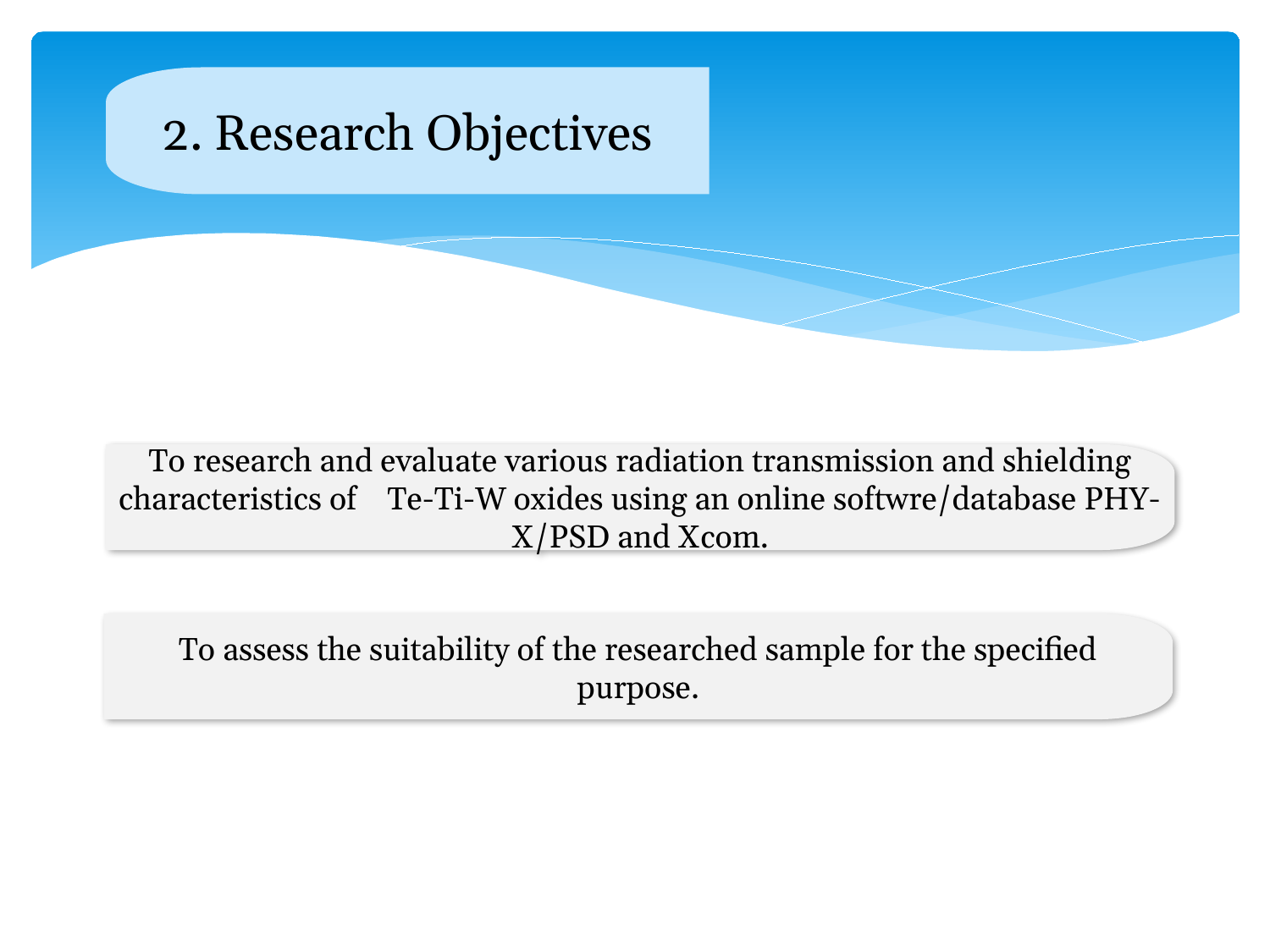

2. Research Objectives
To research and evaluate various radiation transmission and shielding characteristics of    Te-Ti-W oxides using an online softwre/database PHY-X/PSD and Xcom.

To assess the suitability of the researched sample for the specified purpose.